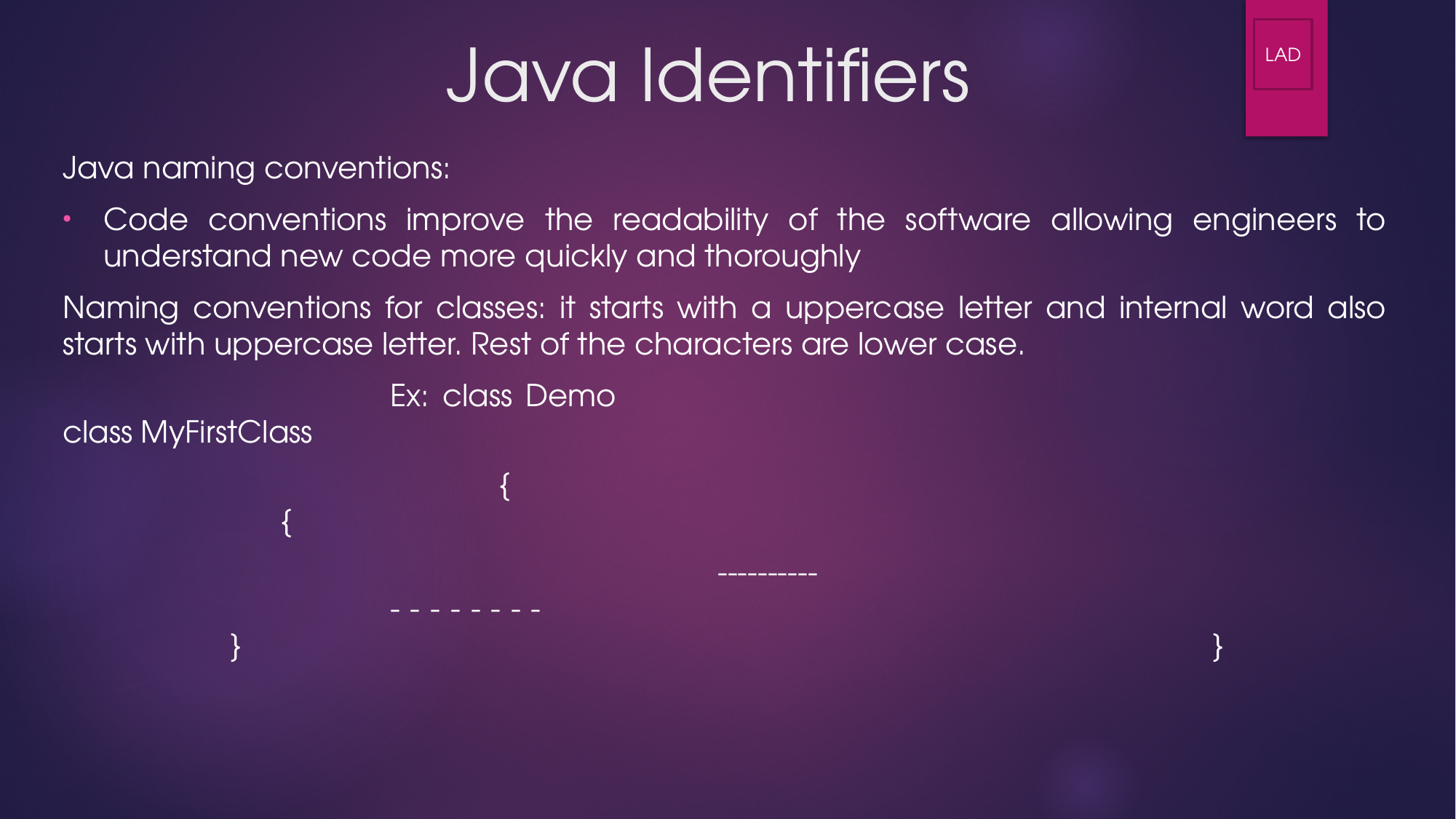

# Java Identifiers
LAD
Java naming conventions:
Code conventions improve the readability of the software allowing engineers to understand new code more quickly and thoroughly
Naming conventions for classes: it starts with a uppercase letter and internal word also starts with uppercase letter. Rest of the characters are lower case.
			Ex: class Demo 							class MyFirstClass
				{ 										{
						----------									- - - - - - - - 									       }									       }